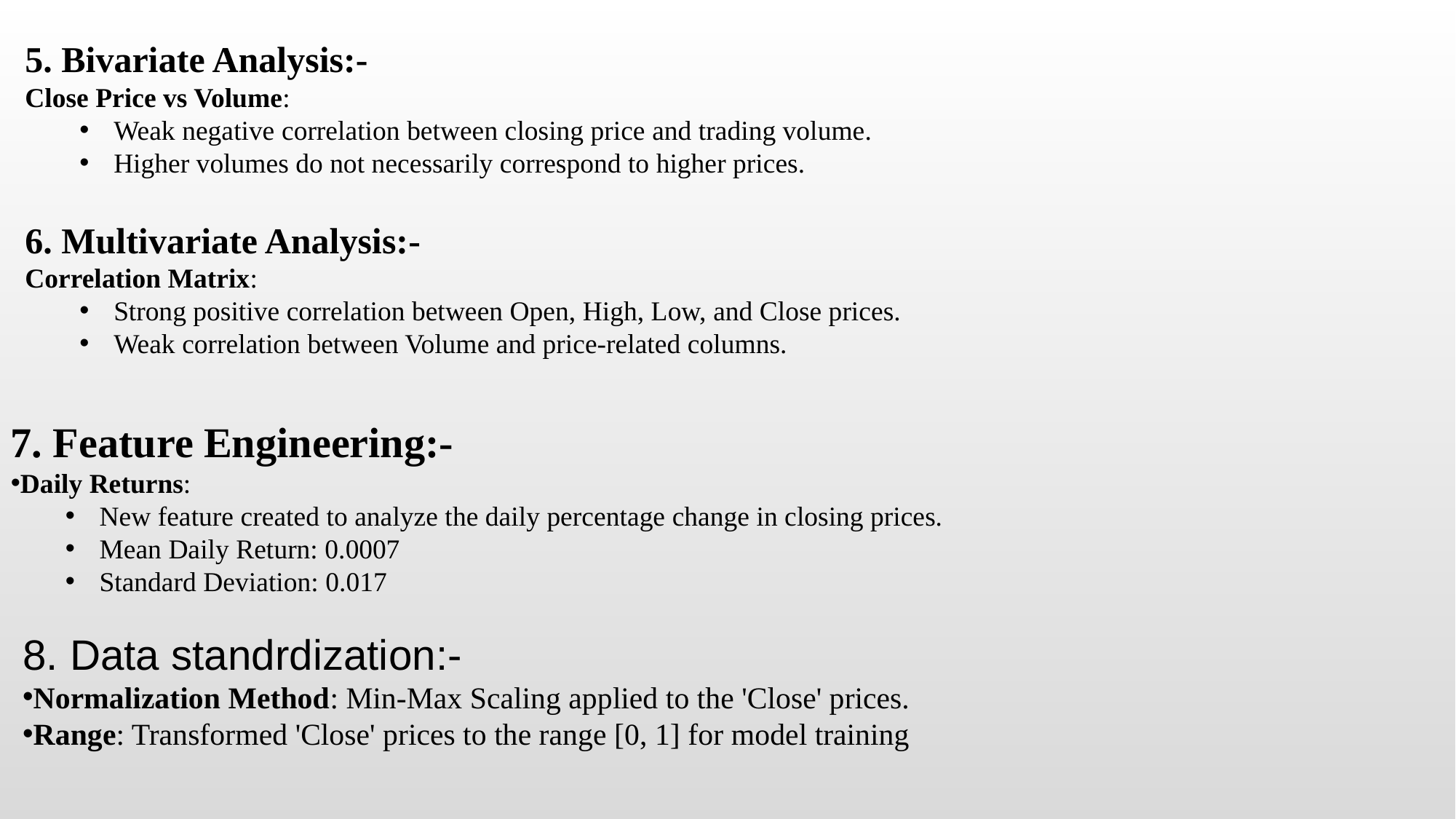

5. Bivariate Analysis:-
Close Price vs Volume:
Weak negative correlation between closing price and trading volume.
Higher volumes do not necessarily correspond to higher prices.
6. Multivariate Analysis:-
Correlation Matrix:
Strong positive correlation between Open, High, Low, and Close prices.
Weak correlation between Volume and price-related columns.
7. Feature Engineering:-
Daily Returns:
New feature created to analyze the daily percentage change in closing prices.
Mean Daily Return: 0.0007
Standard Deviation: 0.017
8. Data standrdization:-
Normalization Method: Min-Max Scaling applied to the 'Close' prices.
Range: Transformed 'Close' prices to the range [0, 1] for model training